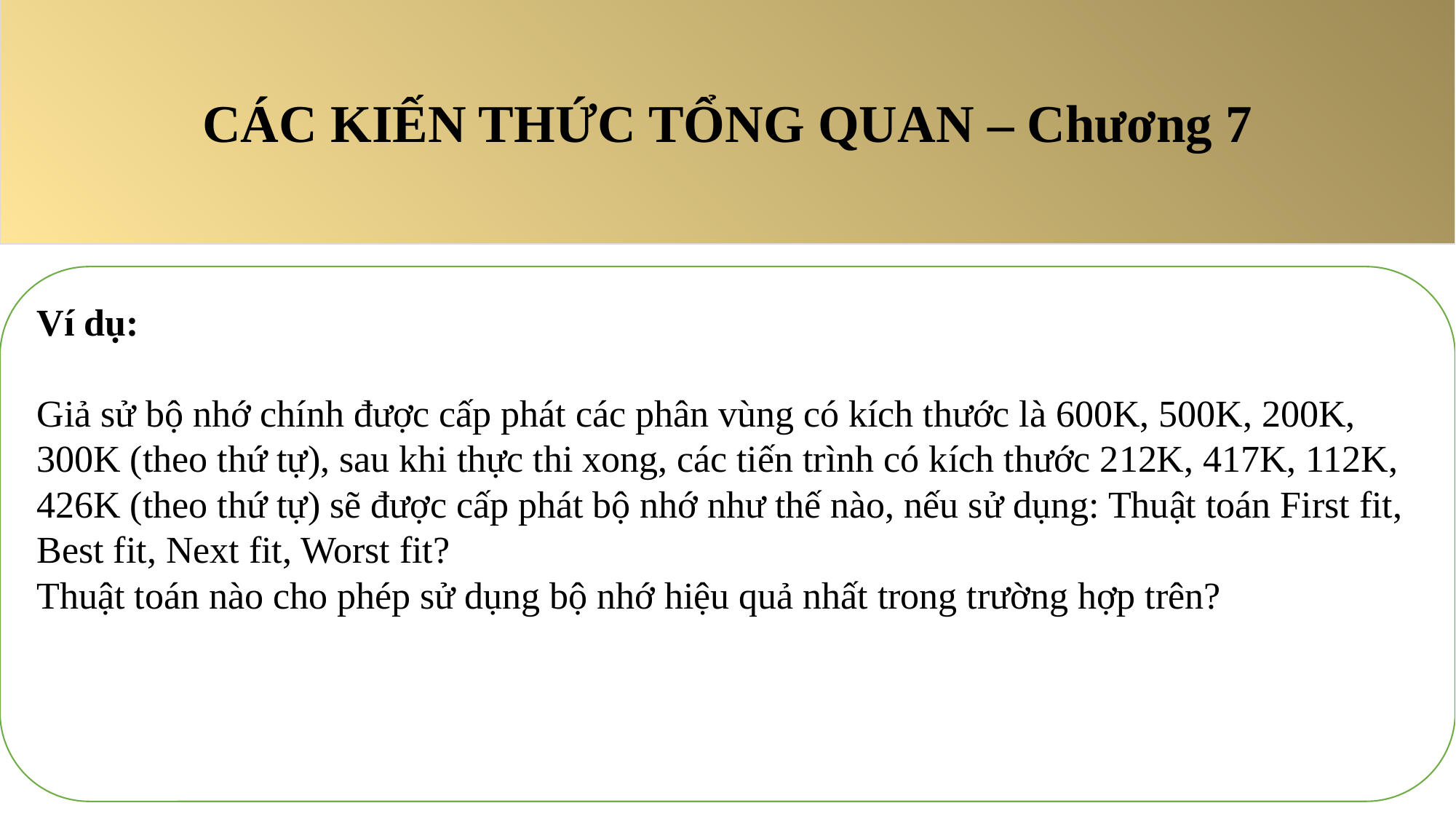

CÁC KIẾN THỨC TỔNG QUAN – Chương 7
Ví dụ:

Giả sử bộ nhớ chính được cấp phát các phân vùng có kích thước là 600K, 500K, 200K, 300K (theo thứ tự), sau khi thực thi xong, các tiến trình có kích thước 212K, 417K, 112K, 426K (theo thứ tự) sẽ được cấp phát bộ nhớ như thế nào, nếu sử dụng: Thuật toán First fit, Best fit, Next fit, Worst fit?
Thuật toán nào cho phép sử dụng bộ nhớ hiệu quả nhất trong trường hợp trên?